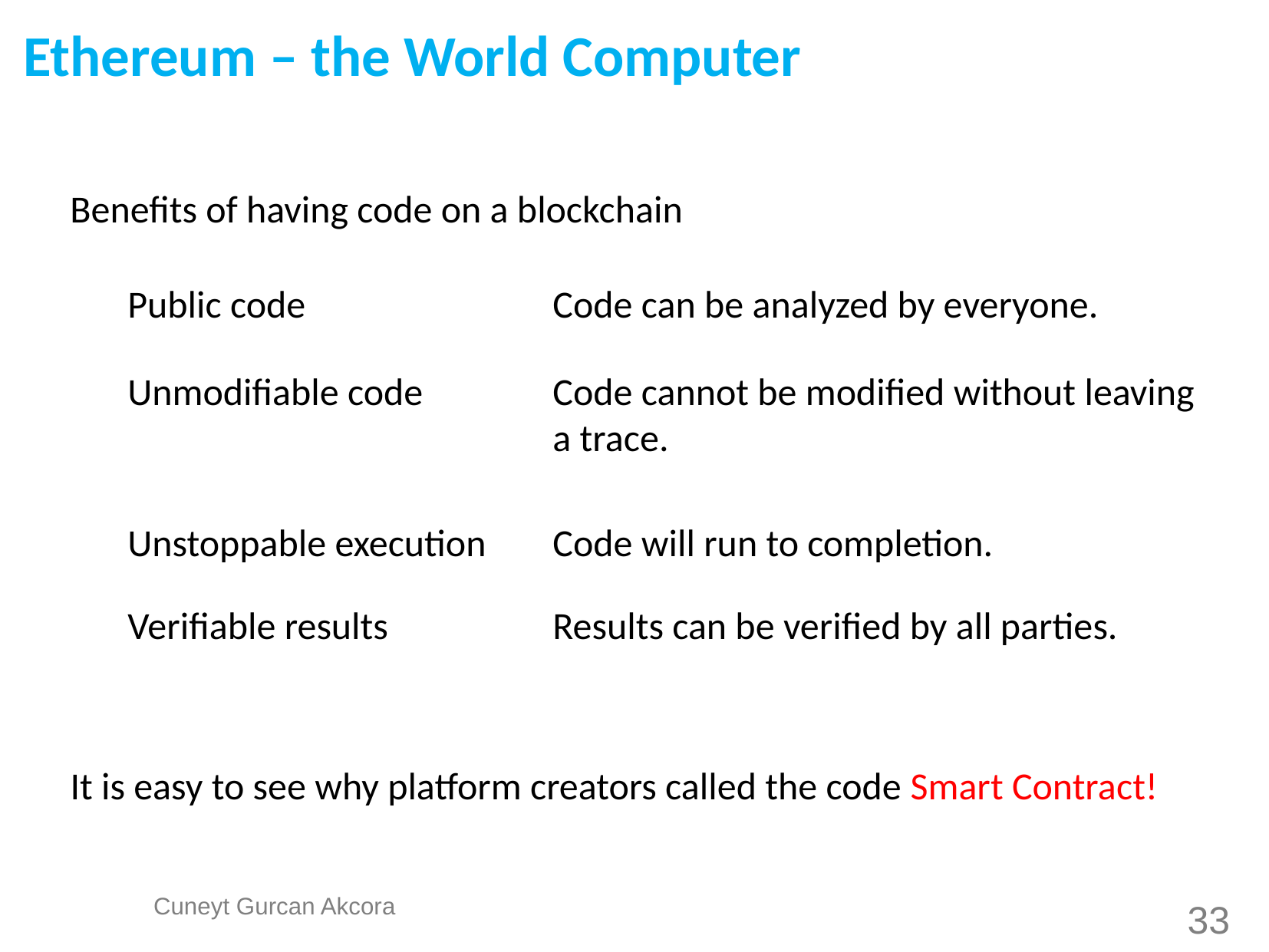

Ethereum – the World Computer
Benefits of having code on a blockchain
Public code

Code can be analyzed by everyone.

Unmodifiable code

Code cannot be modified without leaving a trace.

Unstoppable execution

Code will run to completion.
Verifiable results

Results can be verified by all parties.
It is easy to see why platform creators called the code Smart Contract!
33